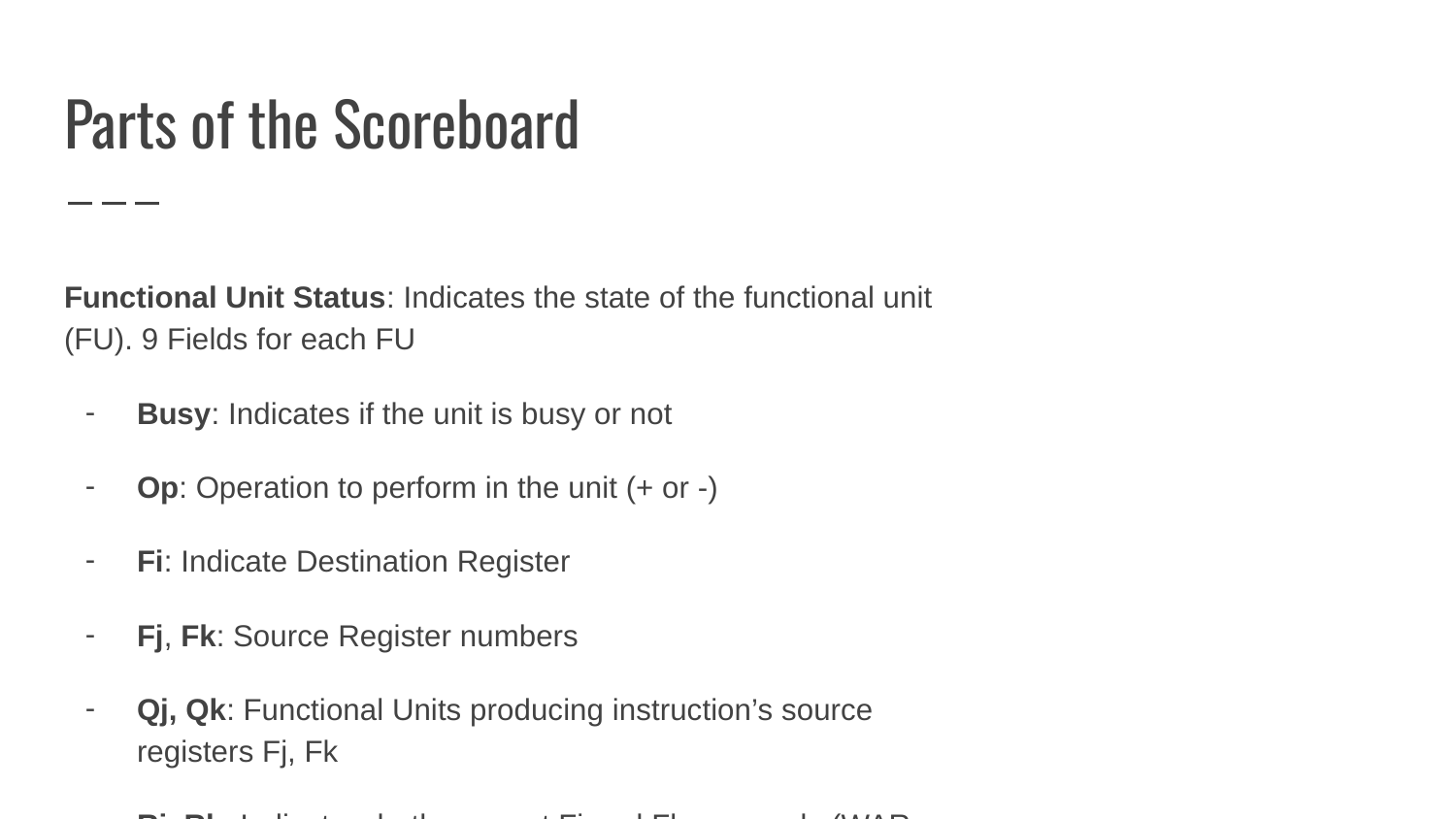

# Parts of the Scoreboard
Functional Unit Status: Indicates the state of the functional unit (FU). 9 Fields for each FU
Busy: Indicates if the unit is busy or not
Op: Operation to perform in the unit (+ or -)
Fi: Indicate Destination Register
Fj, Fk: Source Register numbers
Qj, Qk: Functional Units producing instruction’s source registers Fj, Fk
Rj, Rk: Indicate whether or not Fj and Fk are ready (WAR Hazard Prevention)